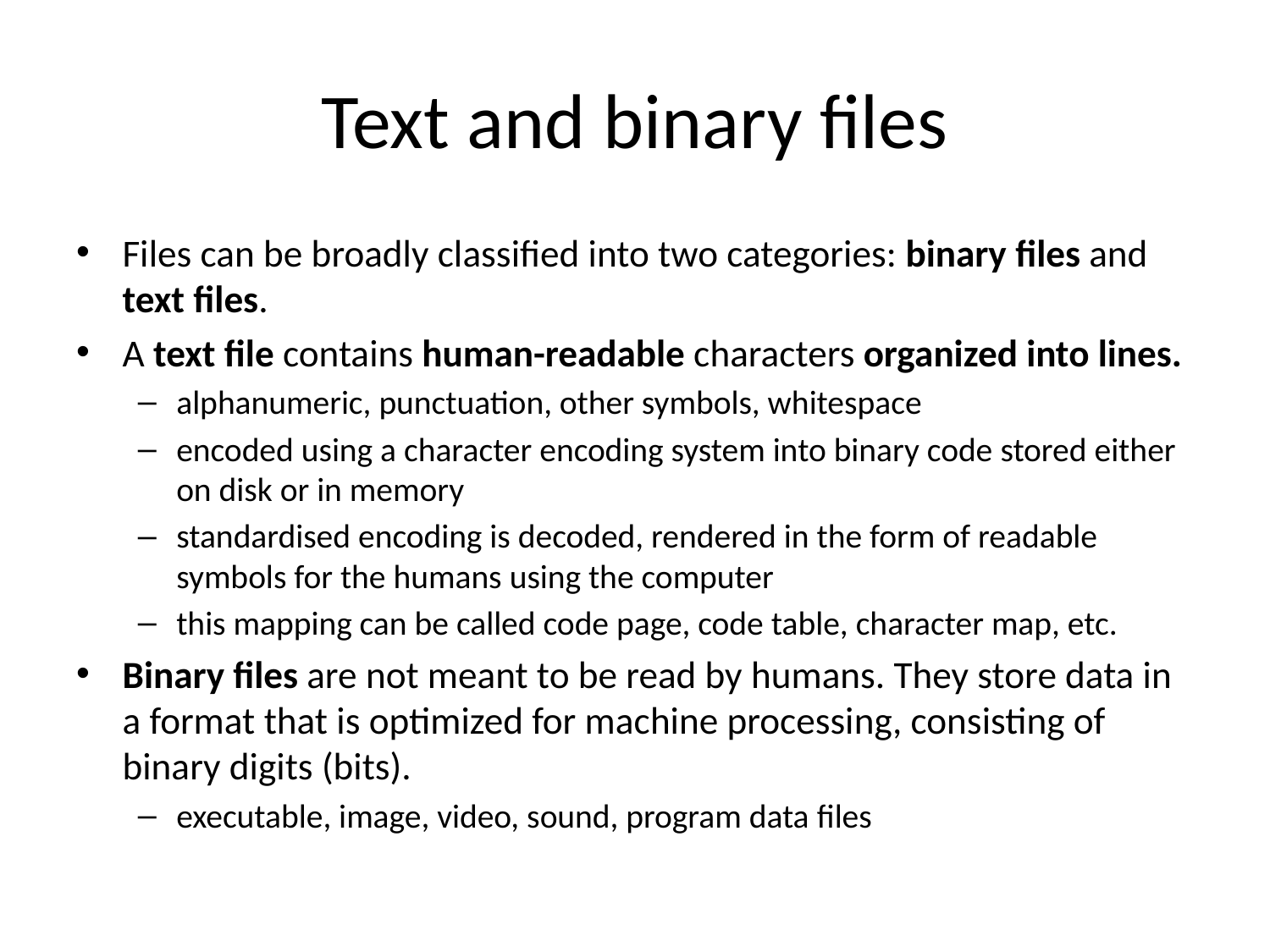

# Text and binary files
Files can be broadly classified into two categories: binary files and text files.
A text file contains human-readable characters organized into lines.
alphanumeric, punctuation, other symbols, whitespace
encoded using a character encoding system into binary code stored either on disk or in memory
standardised encoding is decoded, rendered in the form of readable symbols for the humans using the computer
this mapping can be called code page, code table, character map, etc.
Binary files are not meant to be read by humans. They store data in a format that is optimized for machine processing, consisting of binary digits (bits).
executable, image, video, sound, program data files